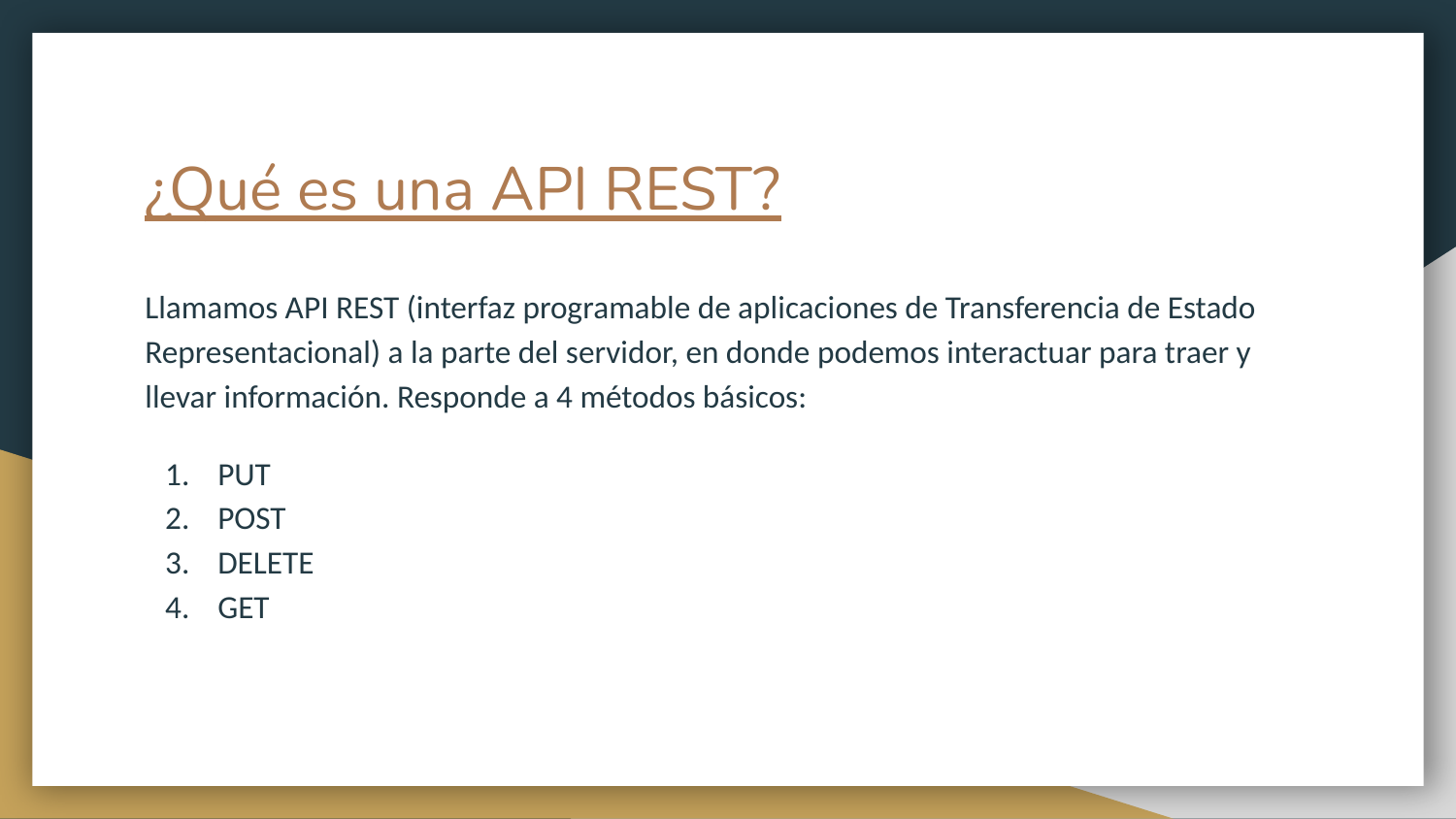

# ¿Qué es una API REST?
Llamamos API REST (interfaz programable de aplicaciones de Transferencia de Estado Representacional) a la parte del servidor, en donde podemos interactuar para traer y llevar información. Responde a 4 métodos básicos:
PUT
POST
DELETE
GET